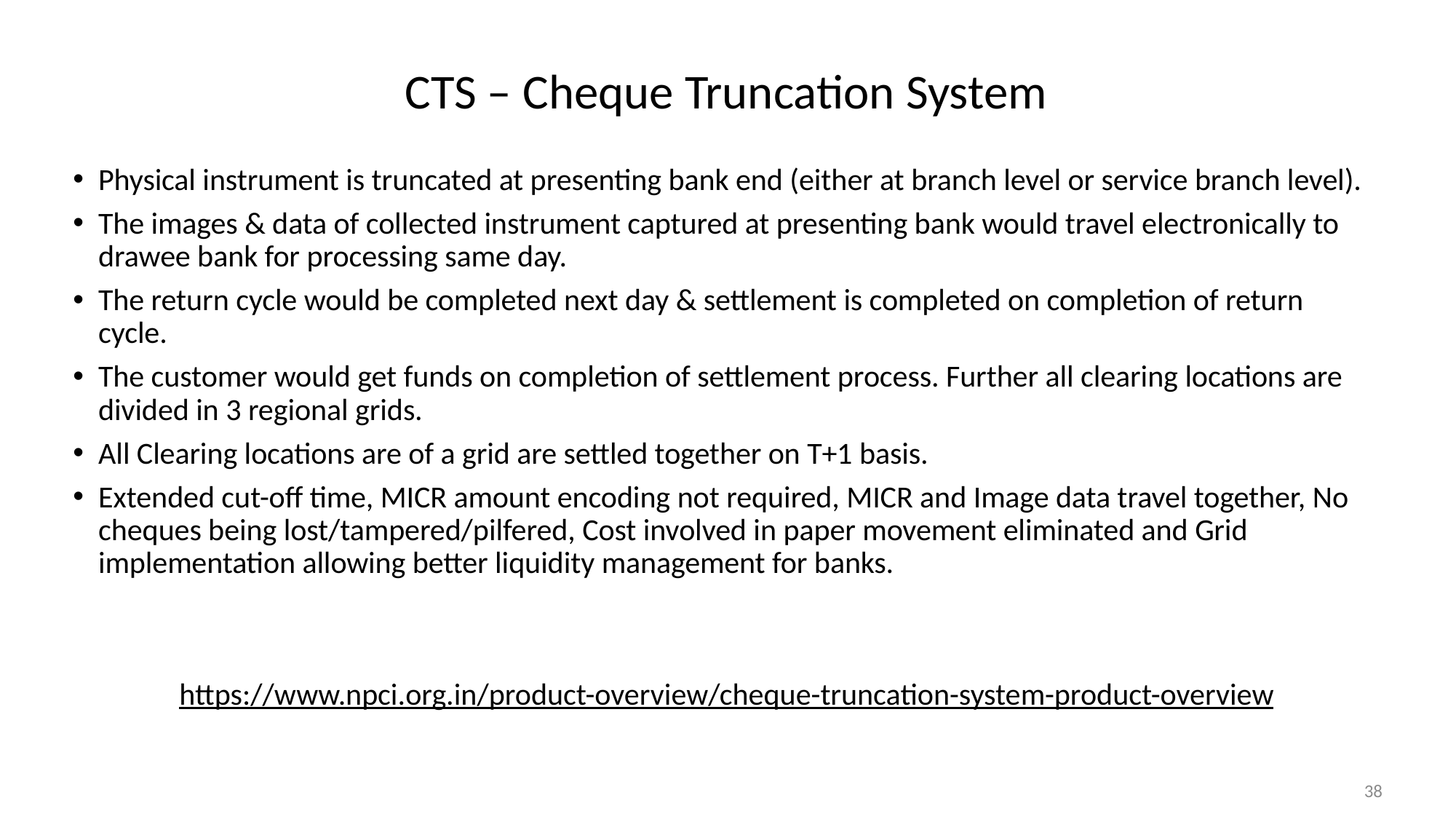

# CTS – Cheque Truncation System
Physical instrument is truncated at presenting bank end (either at branch level or service branch level).
The images & data of collected instrument captured at presenting bank would travel electronically to drawee bank for processing same day.
The return cycle would be completed next day & settlement is completed on completion of return cycle.
The customer would get funds on completion of settlement process. Further all clearing locations are divided in 3 regional grids.
All Clearing locations are of a grid are settled together on T+1 basis.
Extended cut-off time, MICR amount encoding not required, MICR and Image data travel together, No cheques being lost/tampered/pilfered, Cost involved in paper movement eliminated and Grid implementation allowing better liquidity management for banks.

https://www.npci.org.in/product-overview/cheque-truncation-system-product-overview

38